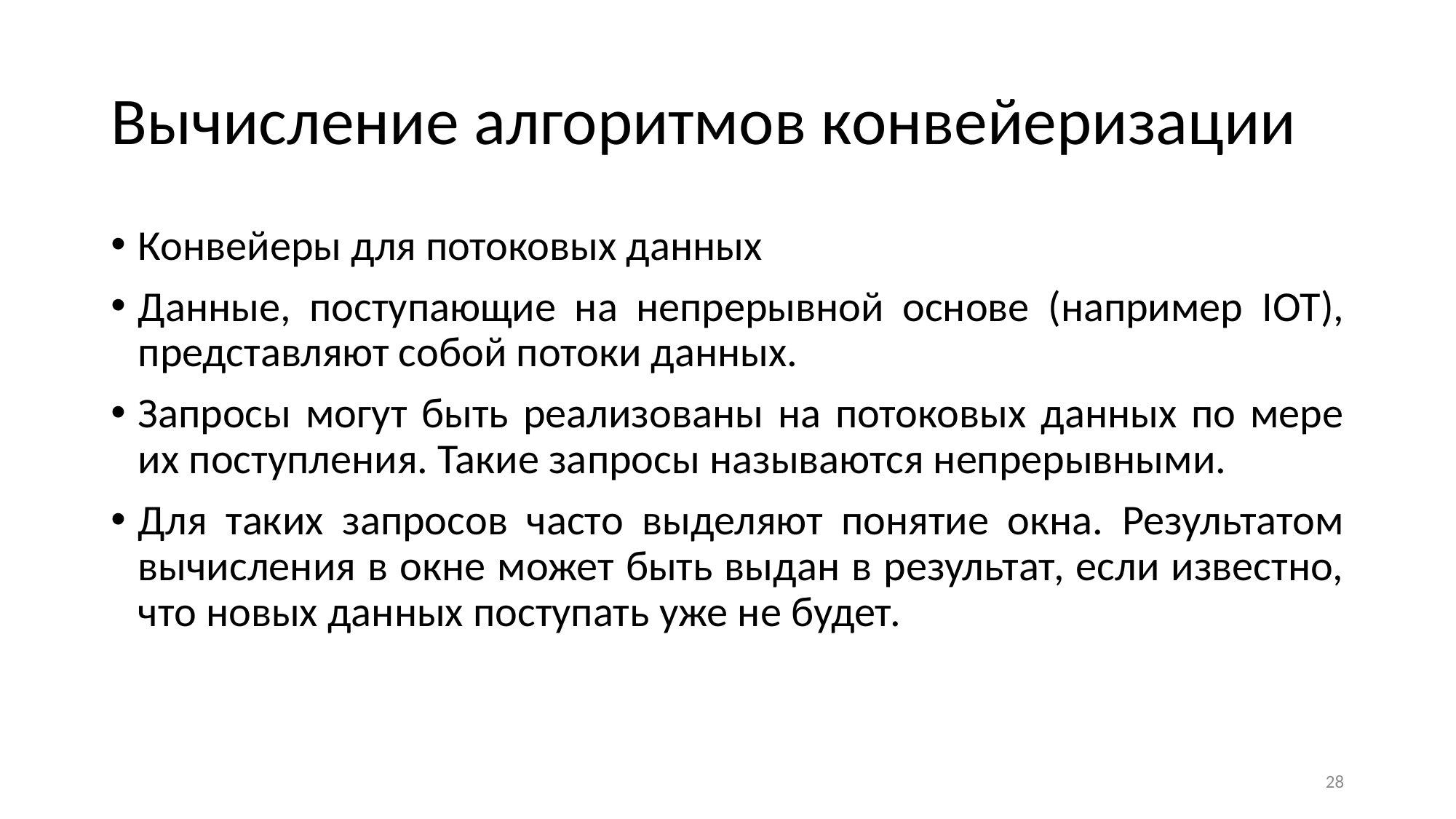

# Вычисление алгоритмов конвейеризации
Конвейеры для потоковых данных
Данные, поступающие на непрерывной основе (например IOT), представляют собой потоки данных.
Запросы могут быть реализованы на потоковых данных по мере их поступления. Такие запросы называются непрерывными.
Для таких запросов часто выделяют понятие окна. Результатом вычисления в окне может быть выдан в результат, если известно, что новых данных поступать уже не будет.
28